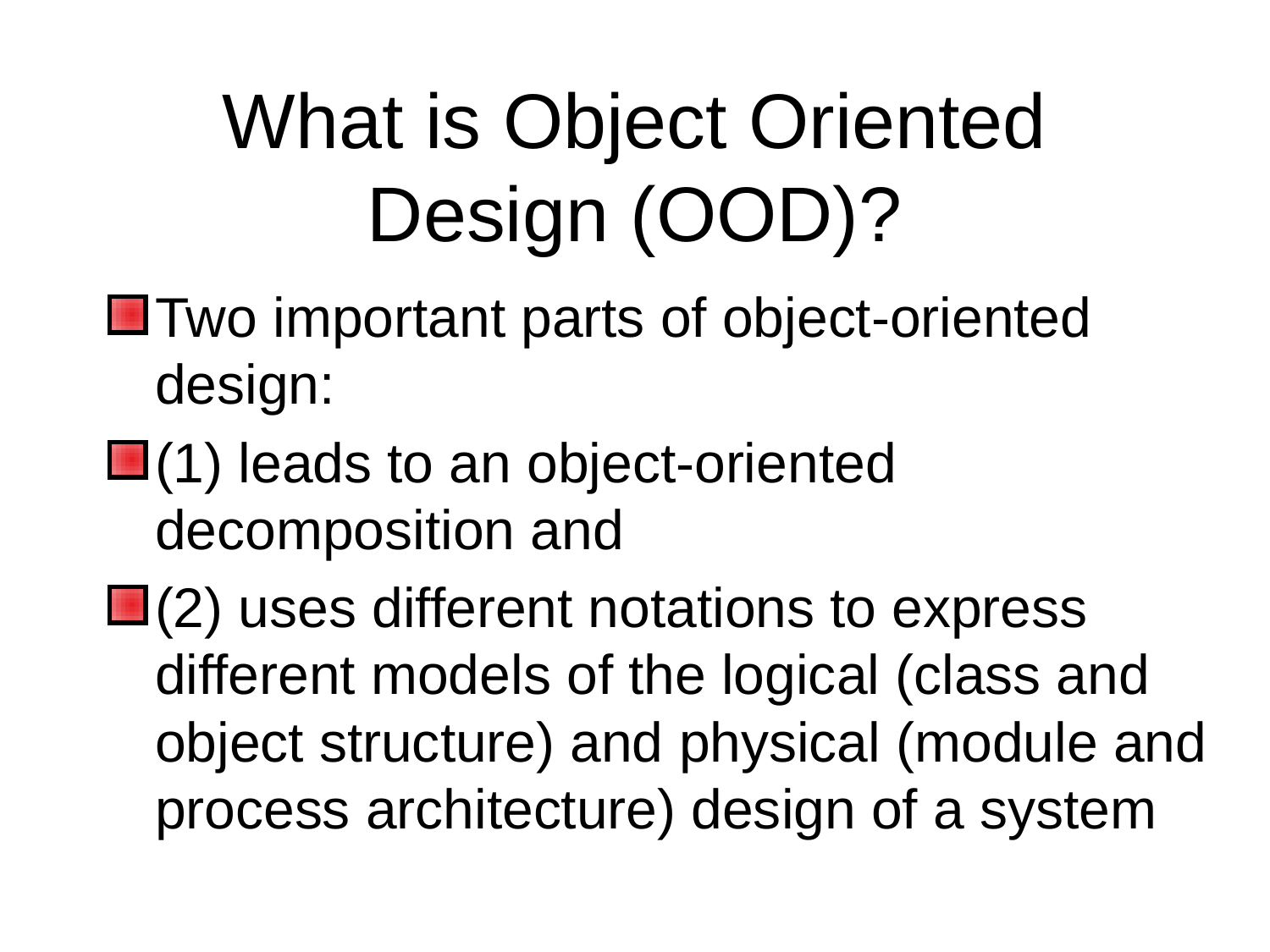

# What is Object Oriented Design (OOD)?
Two important parts of object-oriented design:
(1) leads to an object-oriented decomposition and
(2) uses different notations to express different models of the logical (class and object structure) and physical (module and process architecture) design of a system